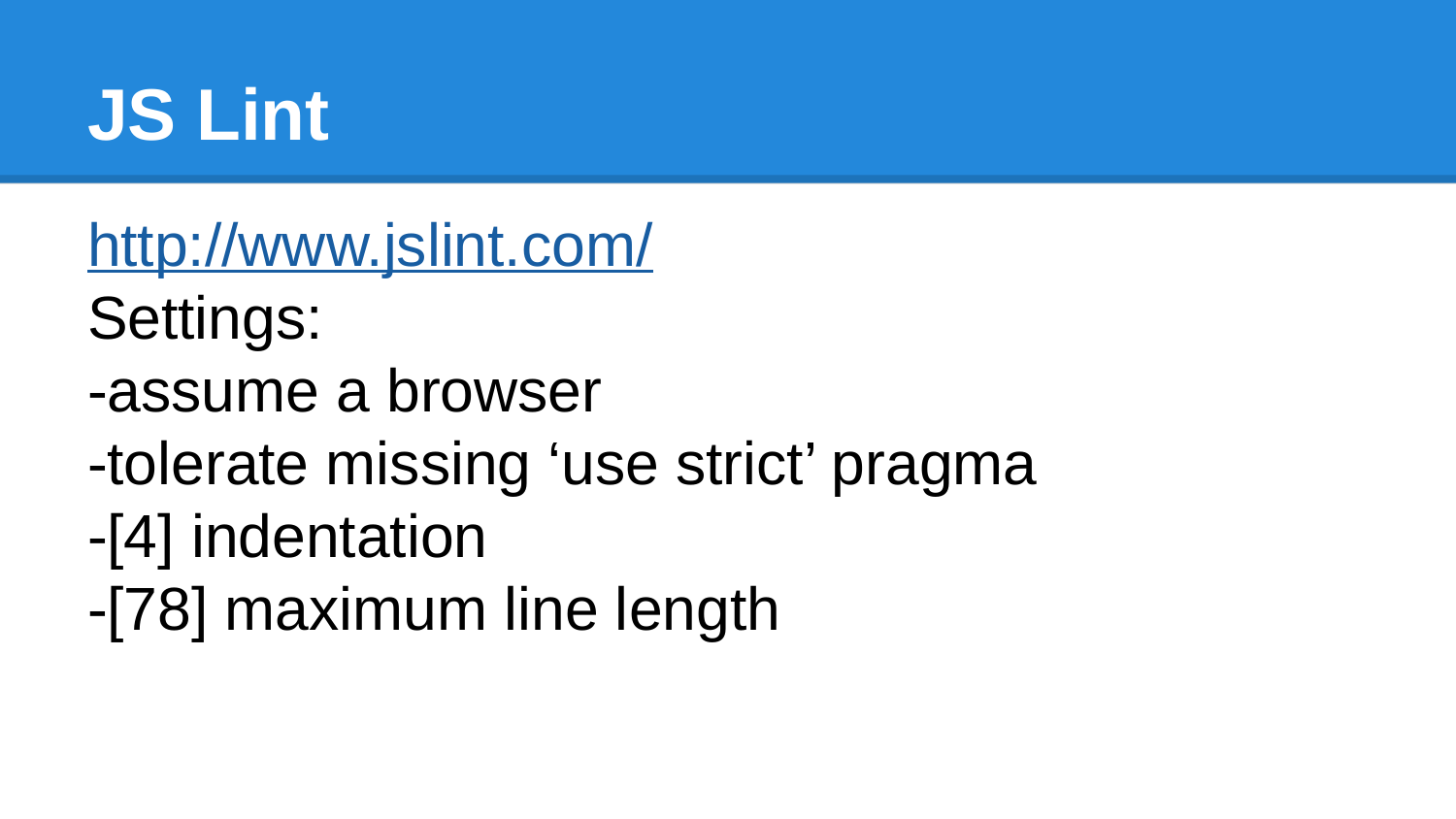

# JS Lint
http://www.jslint.com/
Settings:
-assume a browser
-tolerate missing ‘use strict’ pragma
-[4] indentation
-[78] maximum line length